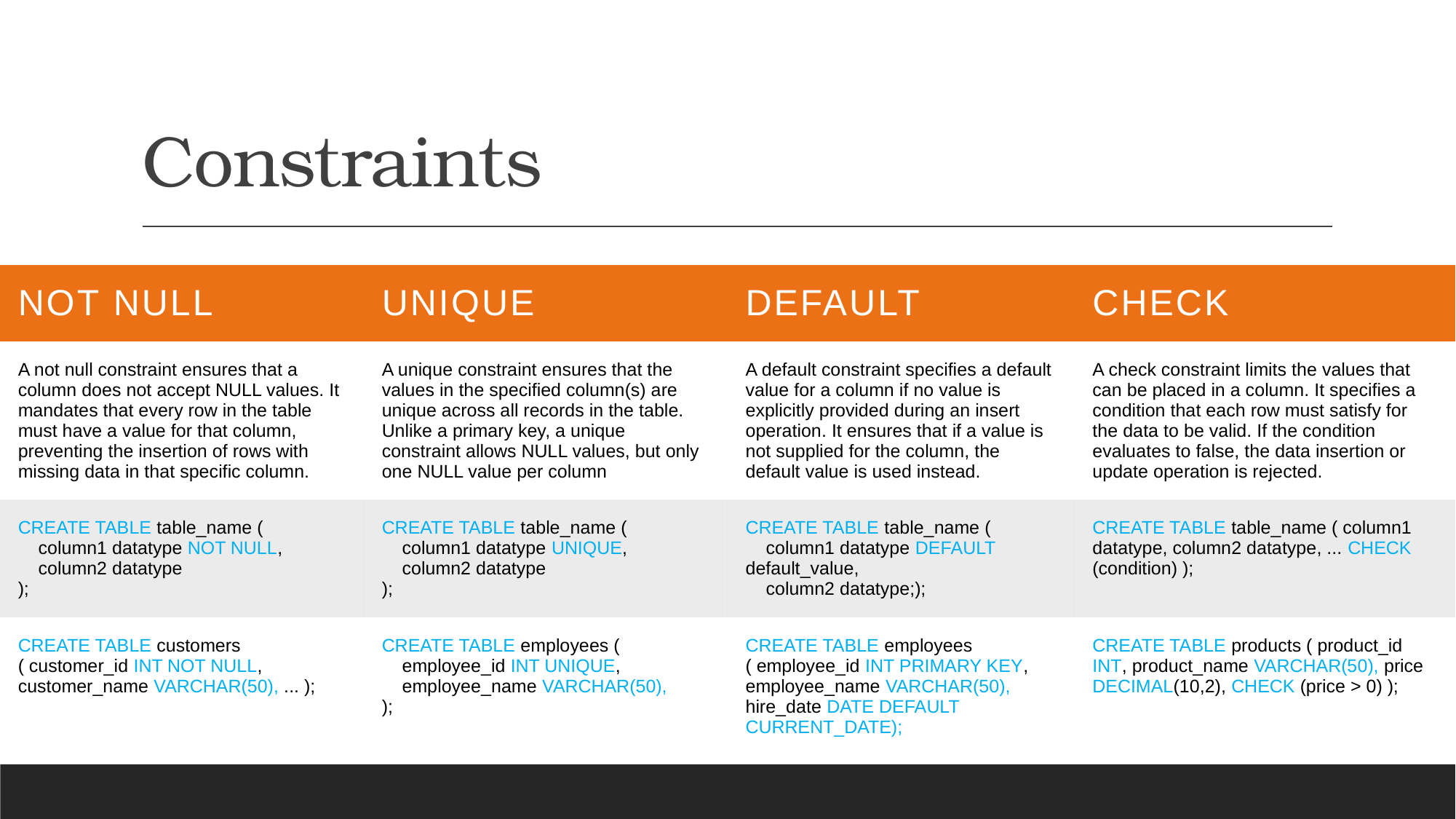

# Constraints
| NOT NULL | UNIQUE | Default | CHECK |
| --- | --- | --- | --- |
| A not null constraint ensures that a column does not accept NULL values. It mandates that every row in the table must have a value for that column, preventing the insertion of rows with missing data in that specific column. | A unique constraint ensures that the values in the specified column(s) are unique across all records in the table. Unlike a primary key, a unique constraint allows NULL values, but only one NULL value per column | A default constraint specifies a default value for a column if no value is explicitly provided during an insert operation. It ensures that if a value is not supplied for the column, the default value is used instead. | A check constraint limits the values that can be placed in a column. It specifies a condition that each row must satisfy for the data to be valid. If the condition evaluates to false, the data insertion or update operation is rejected. |
| CREATE TABLE table\_name ( column1 datatype NOT NULL, column2 datatype ); | CREATE TABLE table\_name ( column1 datatype UNIQUE, column2 datatype ); | CREATE TABLE table\_name ( column1 datatype DEFAULT default\_value, column2 datatype;); | CREATE TABLE table\_name ( column1 datatype, column2 datatype, ... CHECK (condition) ); |
| CREATE TABLE customers ( customer\_id INT NOT NULL, customer\_name VARCHAR(50), ... ); | CREATE TABLE employees ( employee\_id INT UNIQUE, employee\_name VARCHAR(50), ); | CREATE TABLE employees ( employee\_id INT PRIMARY KEY, employee\_name VARCHAR(50), hire\_date DATE DEFAULT CURRENT\_DATE); | CREATE TABLE products ( product\_id INT, product\_name VARCHAR(50), price DECIMAL(10,2), CHECK (price > 0) ); |